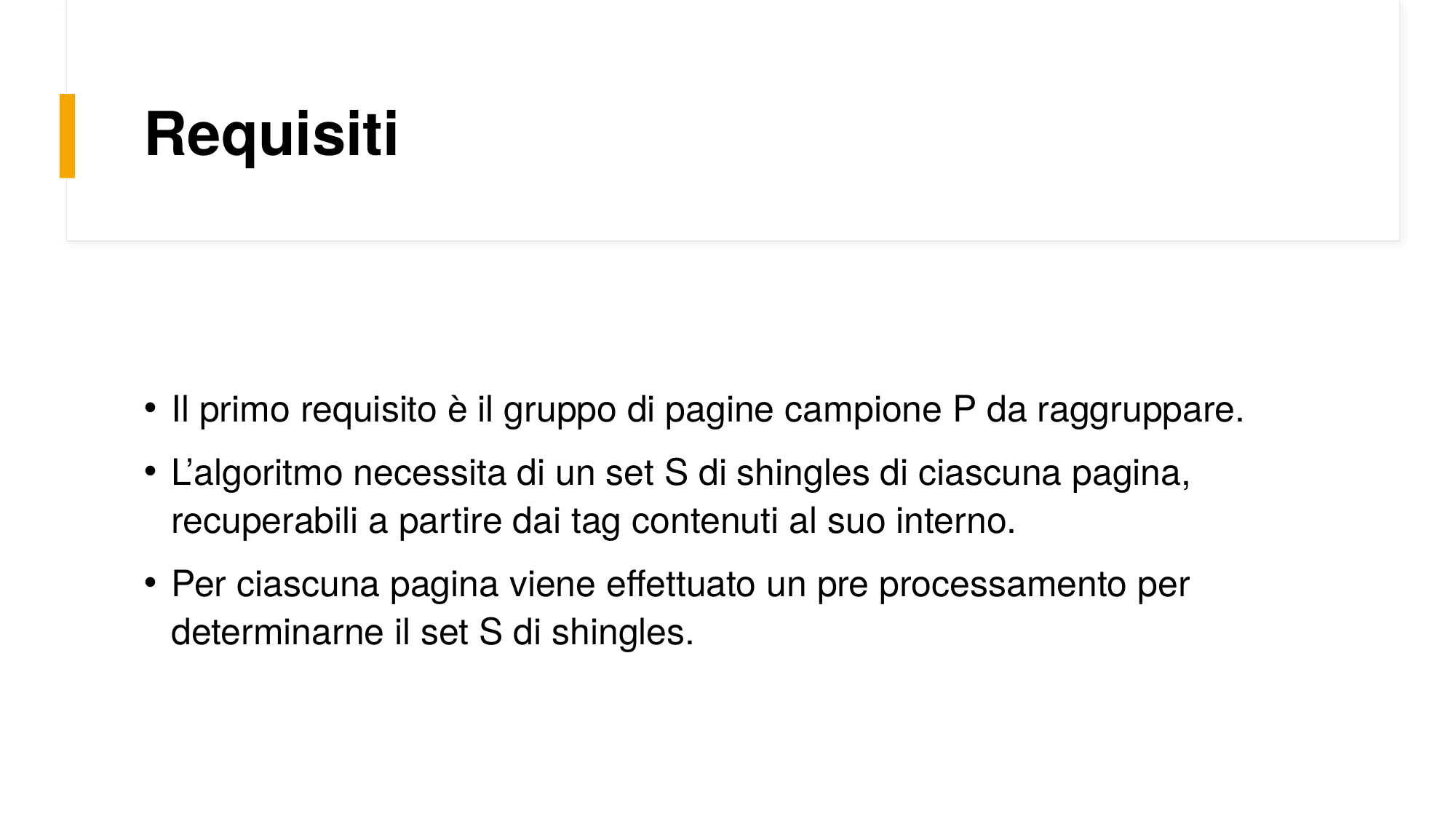

# Requisiti
Il primo requisito è il gruppo di pagine campione P da raggruppare.
L’algoritmo necessita di un set S di shingles di ciascuna pagina, recuperabili a partire dai tag contenuti al suo interno.
Per ciascuna pagina viene effettuato un pre processamento per determinarne il set S di shingles.